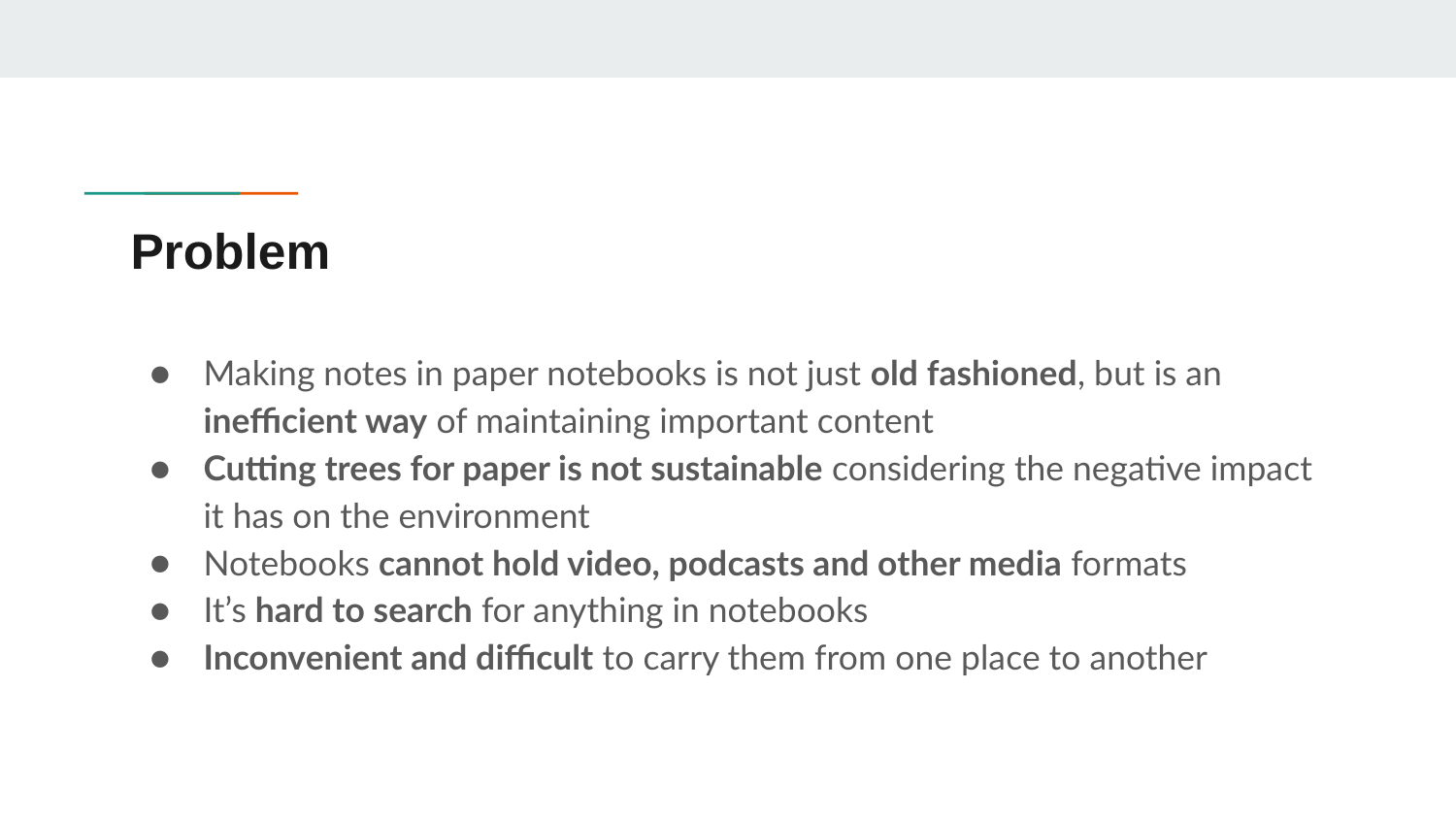

# Problem
Making notes in paper notebooks is not just old fashioned, but is an inefficient way of maintaining important content
Cutting trees for paper is not sustainable considering the negative impact it has on the environment
Notebooks cannot hold video, podcasts and other media formats
It’s hard to search for anything in notebooks
Inconvenient and difficult to carry them from one place to another